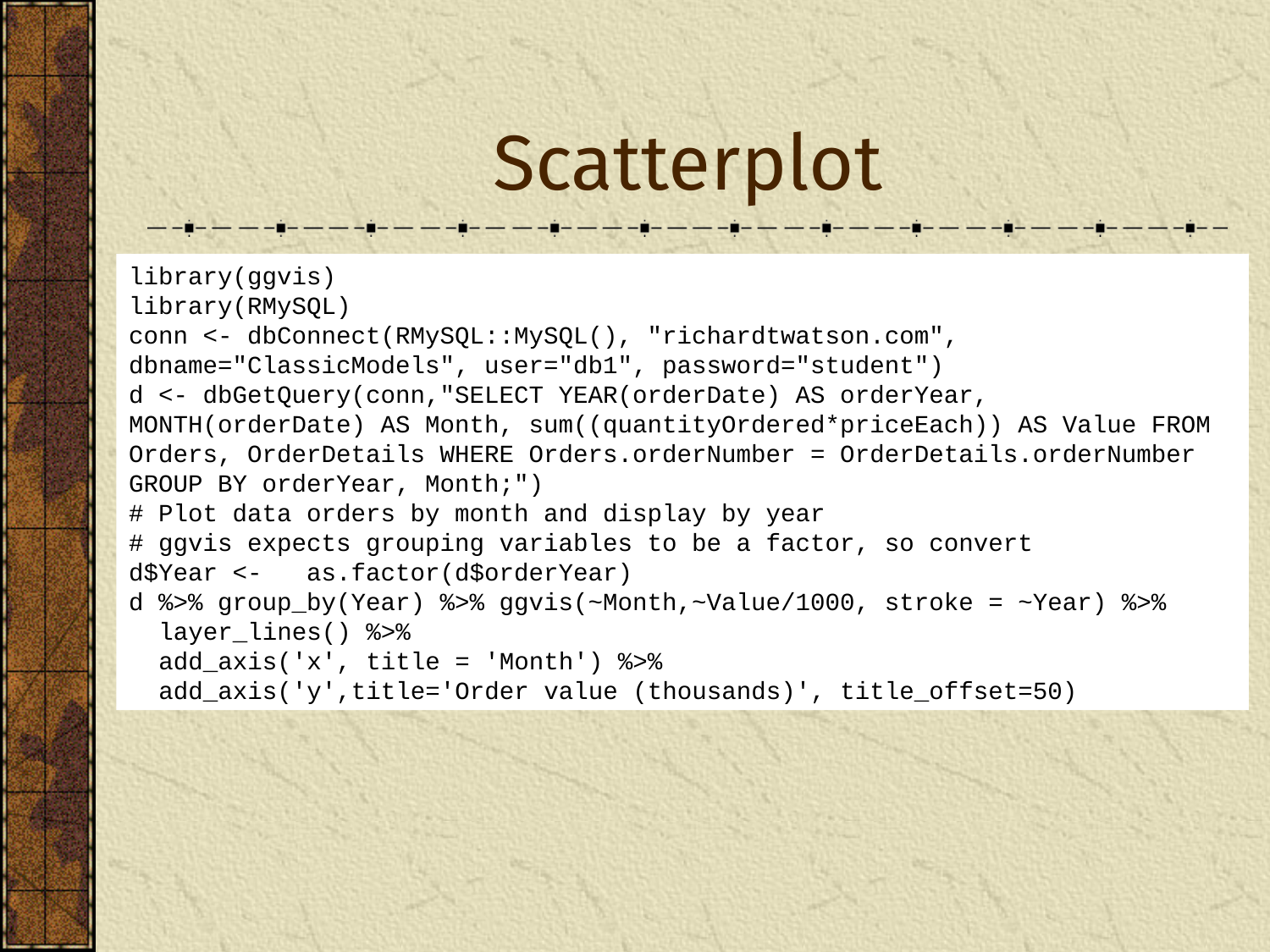

# Scatterplot
library(ggvis)
library(RMySQL)
conn <- dbConnect(RMySQL::MySQL(), "richardtwatson.com", dbname="ClassicModels", user="db1", password="student")
d <- dbGetQuery(conn,"SELECT YEAR(orderDate) AS orderYear, MONTH(orderDate) AS Month, sum((quantityOrdered*priceEach)) AS Value FROM Orders, OrderDetails WHERE Orders.orderNumber = OrderDetails.orderNumber GROUP BY orderYear, Month;")
# Plot data orders by month and display by year
# ggvis expects grouping variables to be a factor, so convert
d$Year <-   as.factor(d$orderYear)
d %>% group_by(Year) %>% ggvis(~Month,~Value/1000, stroke = ~Year) %>%
  layer_lines() %>%
  add_axis('x', title = 'Month') %>%
  add_axis('y',title='Order value (thousands)', title_offset=50)